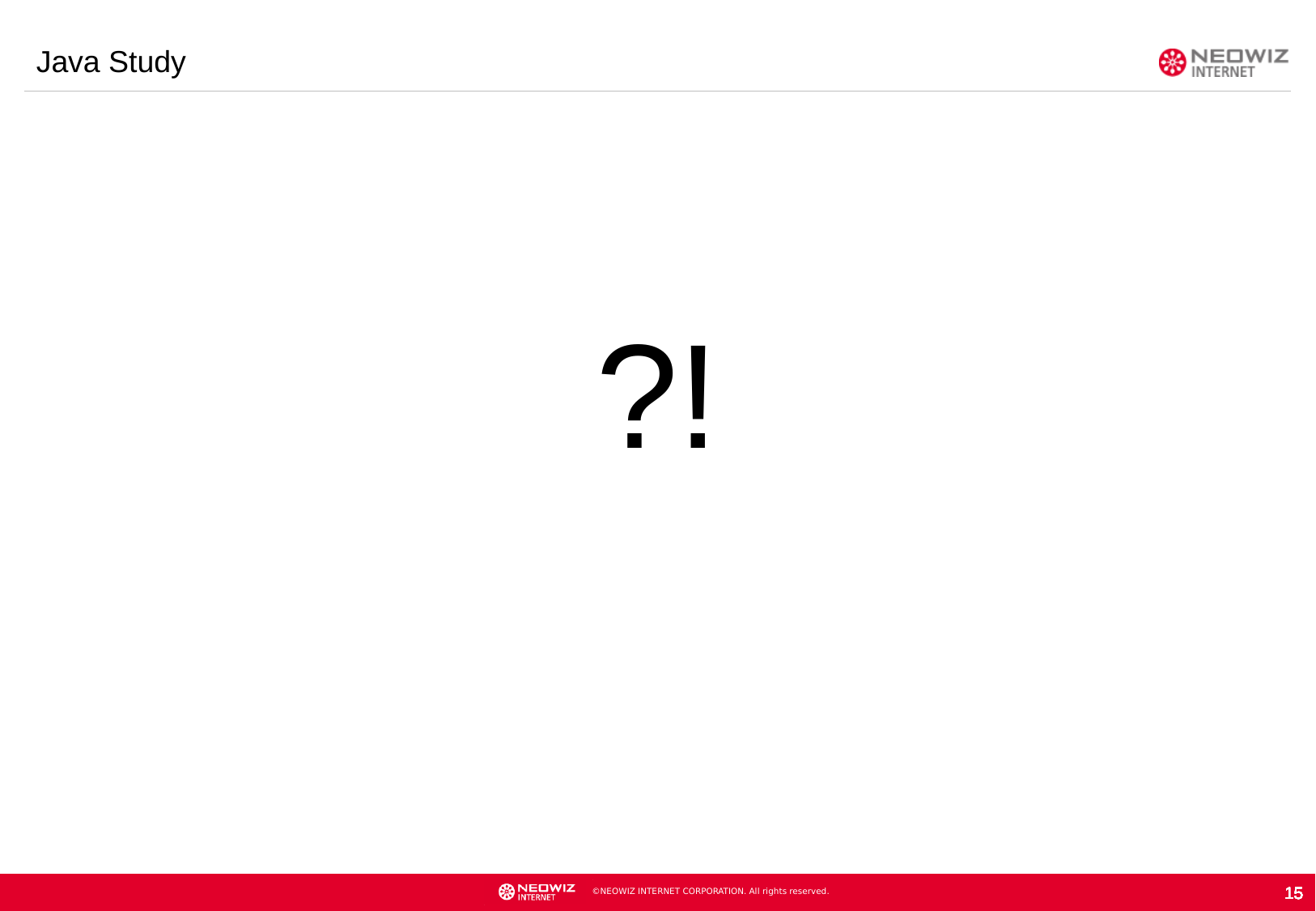

Java Study

?!
15
15
15
15
15
15
15
15
15
15
15
15
15
15